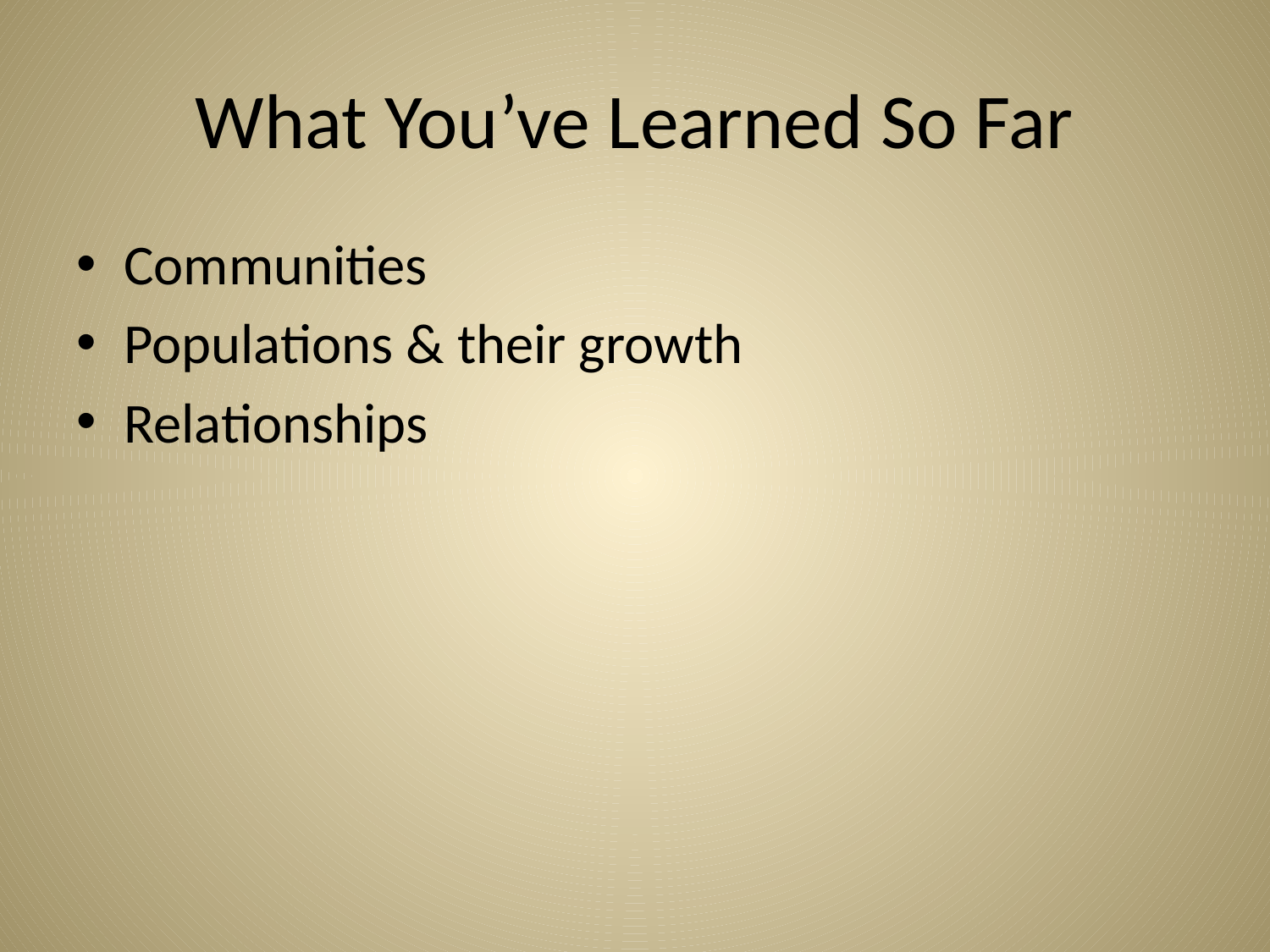

# What You’ve Learned So Far
Communities
Populations & their growth
Relationships